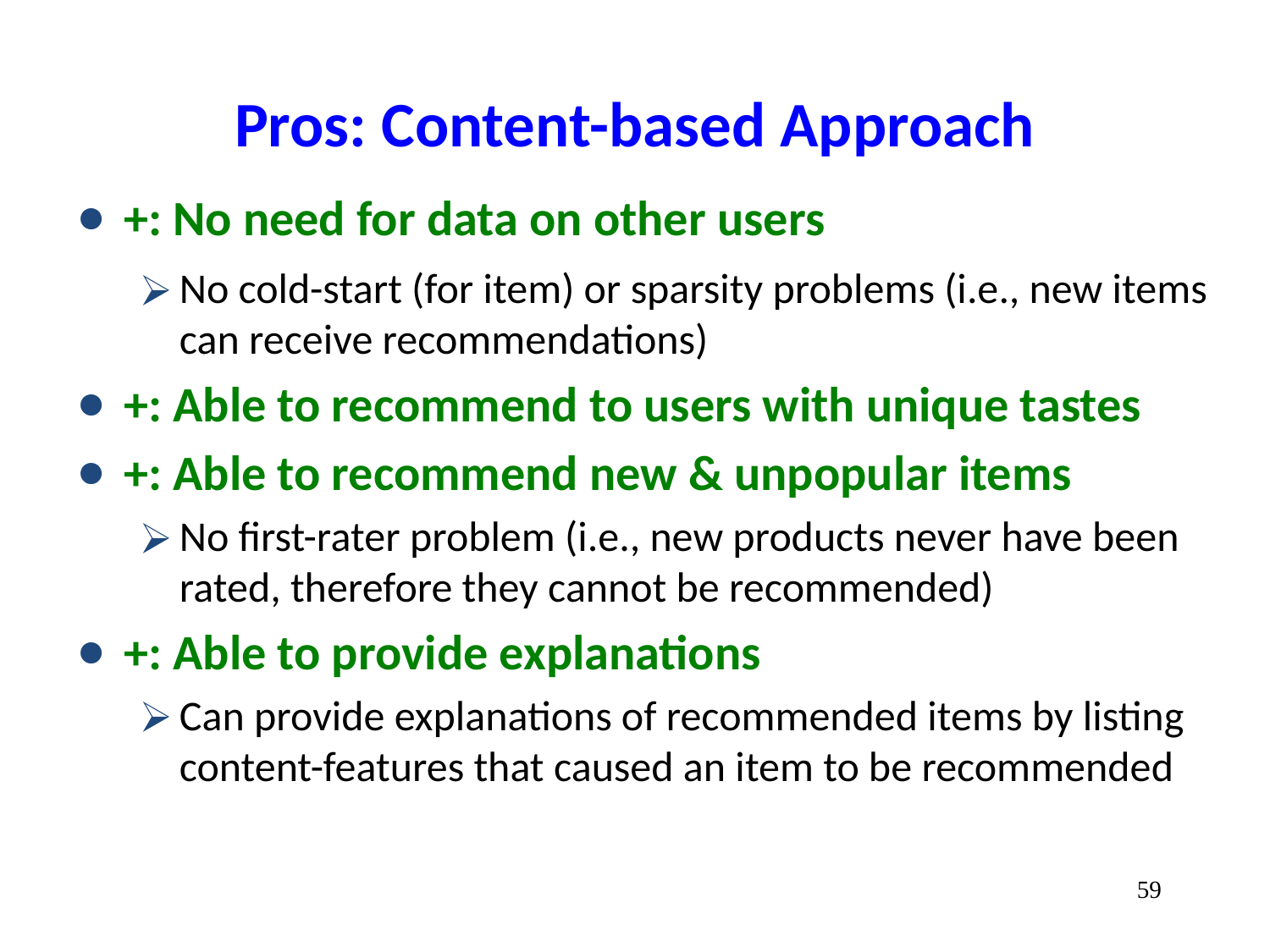

# Pros: Content-based Approach
+: No need for data on other users
No cold-start (for item) or sparsity problems (i.e., new items can receive recommendations)
+: Able to recommend to users with unique tastes
+: Able to recommend new & unpopular items
No first-rater problem (i.e., new products never have been rated, therefore they cannot be recommended)
+: Able to provide explanations
Can provide explanations of recommended items by listing content-features that caused an item to be recommended
59